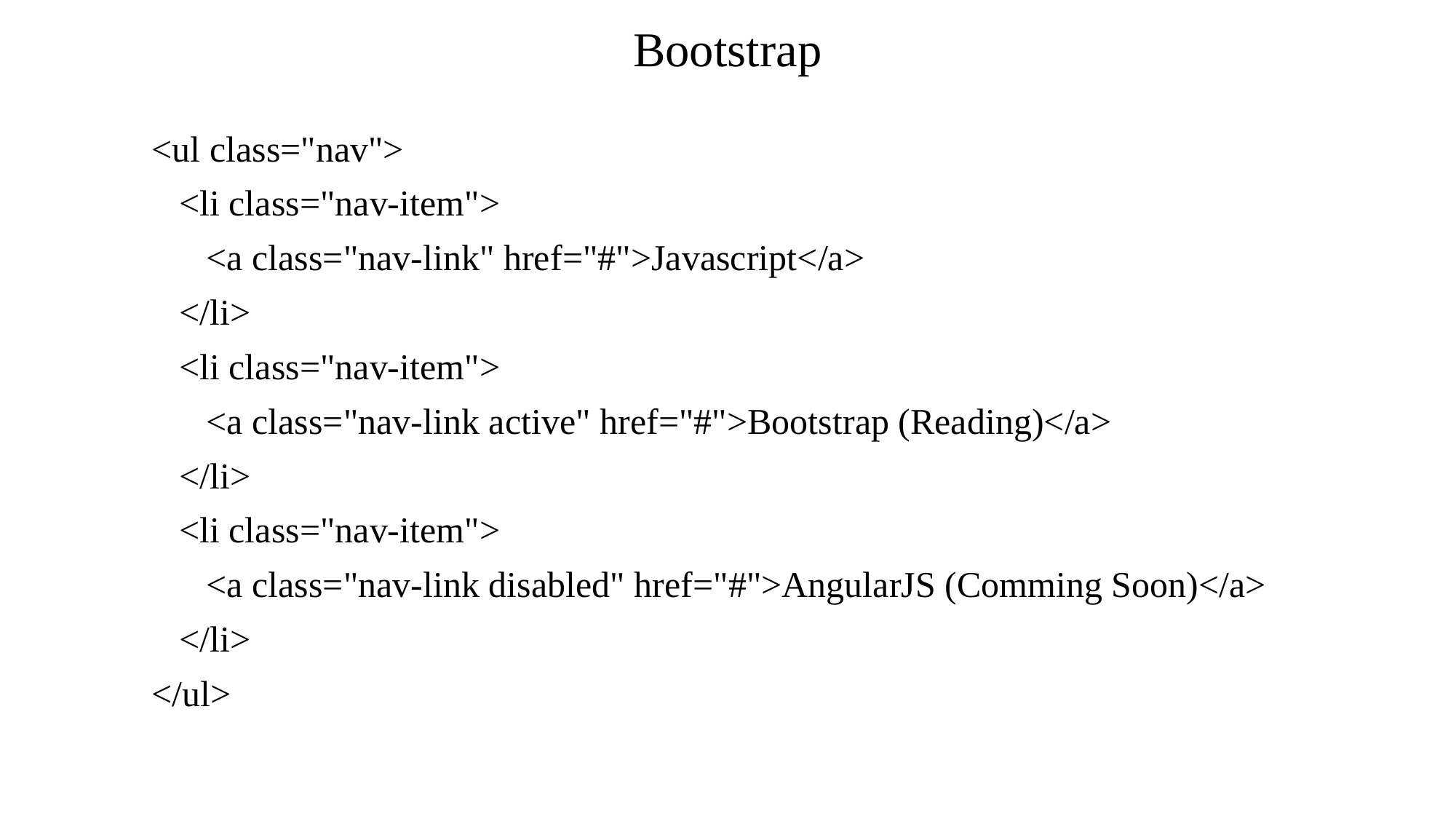

# Bootstrap
<ul class="nav">
   <li class="nav-item">
      <a class="nav-link" href="#">Javascript</a>
   </li>
   <li class="nav-item">
      <a class="nav-link active" href="#">Bootstrap (Reading)</a>
   </li>
   <li class="nav-item">
      <a class="nav-link disabled" href="#">AngularJS (Comming Soon)</a>
   </li>
</ul>